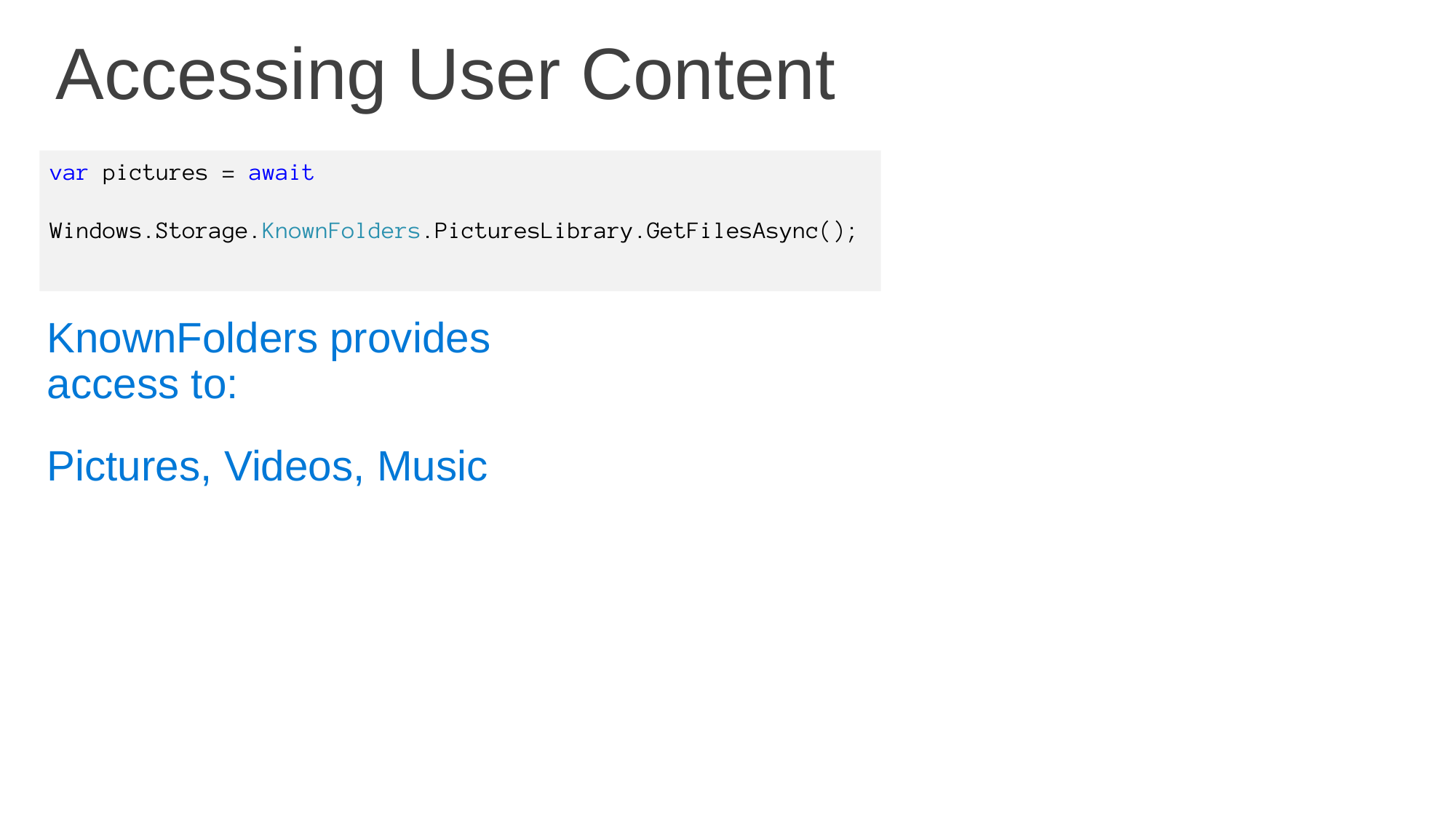

Accessing User Content
var pictures = await
   Windows.Storage.KnownFolders.PicturesLibrary.GetFilesAsync();

KnownFolders provides access to:
Pictures, Videos, Music